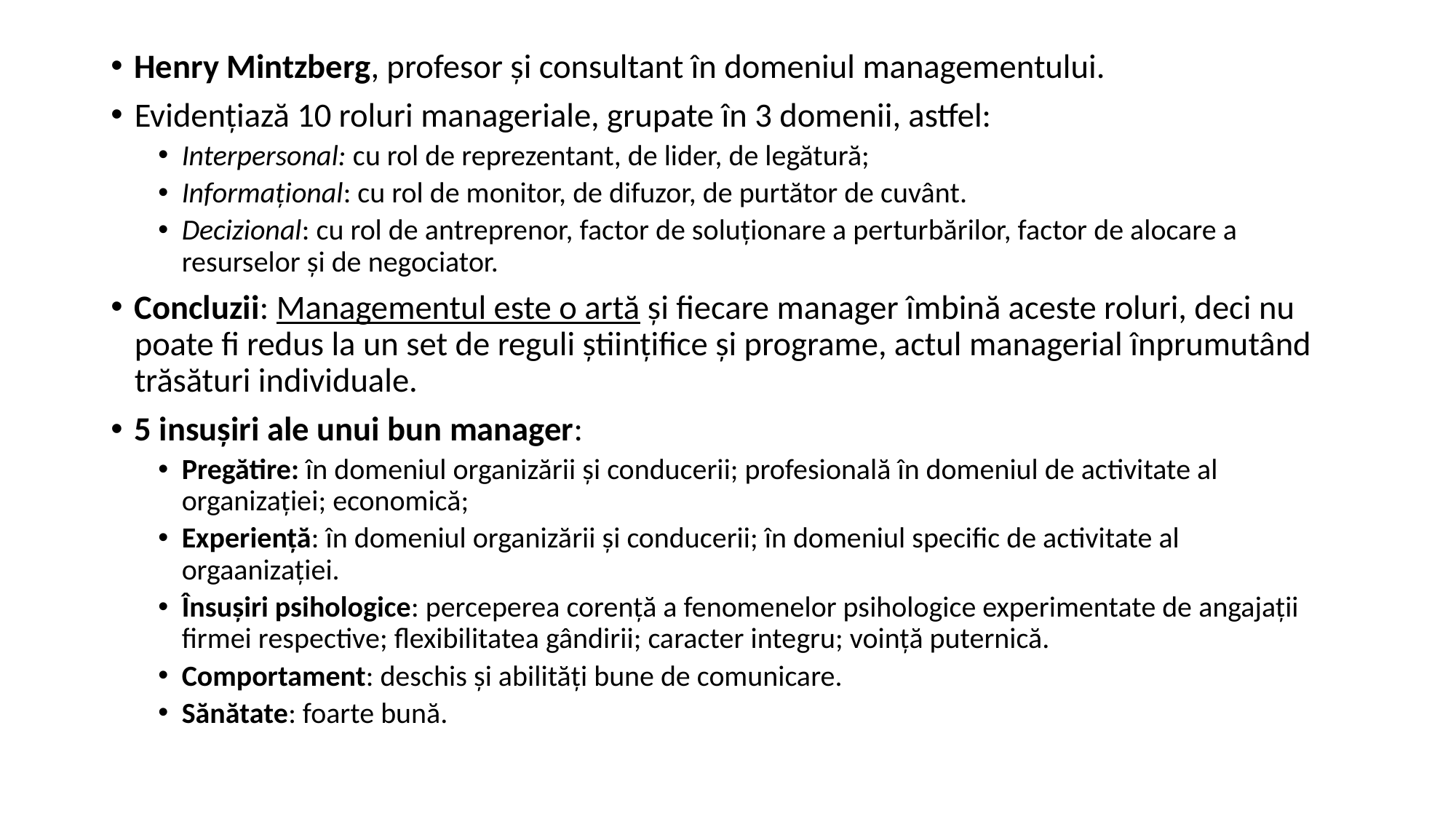

#
Henry Mintzberg, profesor și consultant în domeniul managementului.
Evidențiază 10 roluri manageriale, grupate în 3 domenii, astfel:
Interpersonal: cu rol de reprezentant, de lider, de legătură;
Informațional: cu rol de monitor, de difuzor, de purtător de cuvânt.
Decizional: cu rol de antreprenor, factor de soluționare a perturbărilor, factor de alocare a resurselor și de negociator.
Concluzii: Managementul este o artă și fiecare manager îmbină aceste roluri, deci nu poate fi redus la un set de reguli științifice și programe, actul managerial înprumutând trăsături individuale.
5 insușiri ale unui bun manager:
Pregătire: în domeniul organizării și conducerii; profesională în domeniul de activitate al organizației; economică;
Experiență: în domeniul organizării și conducerii; în domeniul specific de activitate al orgaanizației.
Însușiri psihologice: perceperea corență a fenomenelor psihologice experimentate de angajații firmei respective; flexibilitatea gândirii; caracter integru; voință puternică.
Comportament: deschis și abilități bune de comunicare.
Sănătate: foarte bună.